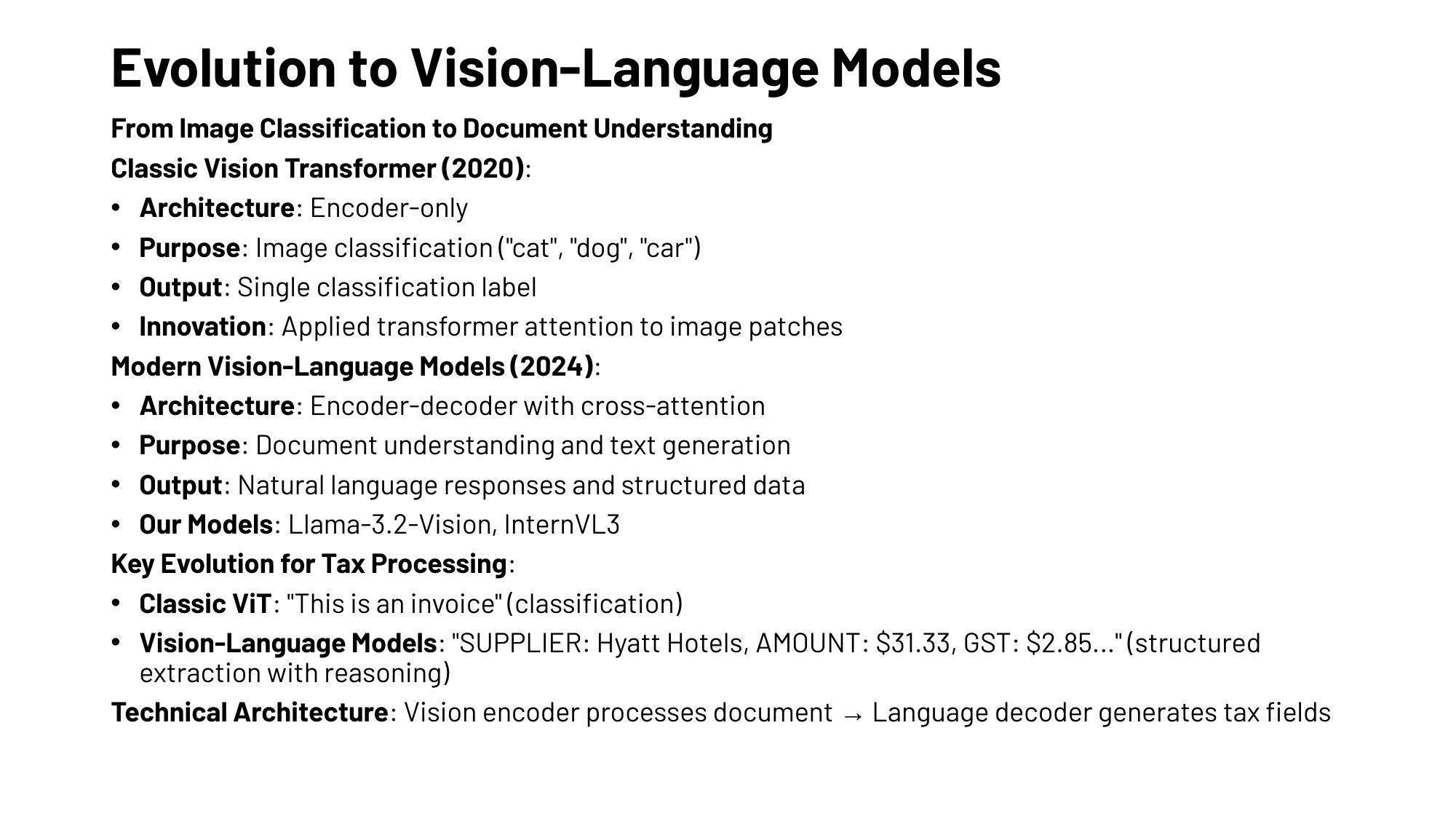

# Evolution to Vision-Language Models
From Image Classification to Document Understanding
Classic Vision Transformer (2020):
Architecture: Encoder-only
Purpose: Image classification ("cat", "dog", "car")
Output: Single classification label
Innovation: Applied transformer attention to image patches
Modern Vision-Language Models (2024):
Architecture: Encoder-decoder with cross-attention
Purpose: Document understanding and text generation
Output: Natural language responses and structured data
Our Models: Llama-3.2-Vision, InternVL3
Key Evolution for Tax Processing:
Classic ViT: "This is an invoice" (classification)
Vision-Language Models: "SUPPLIER: Hyatt Hotels, AMOUNT: $31.33, GST: $2.85..." (structured extraction with reasoning)
Technical Architecture: Vision encoder processes document → Language decoder generates tax fields